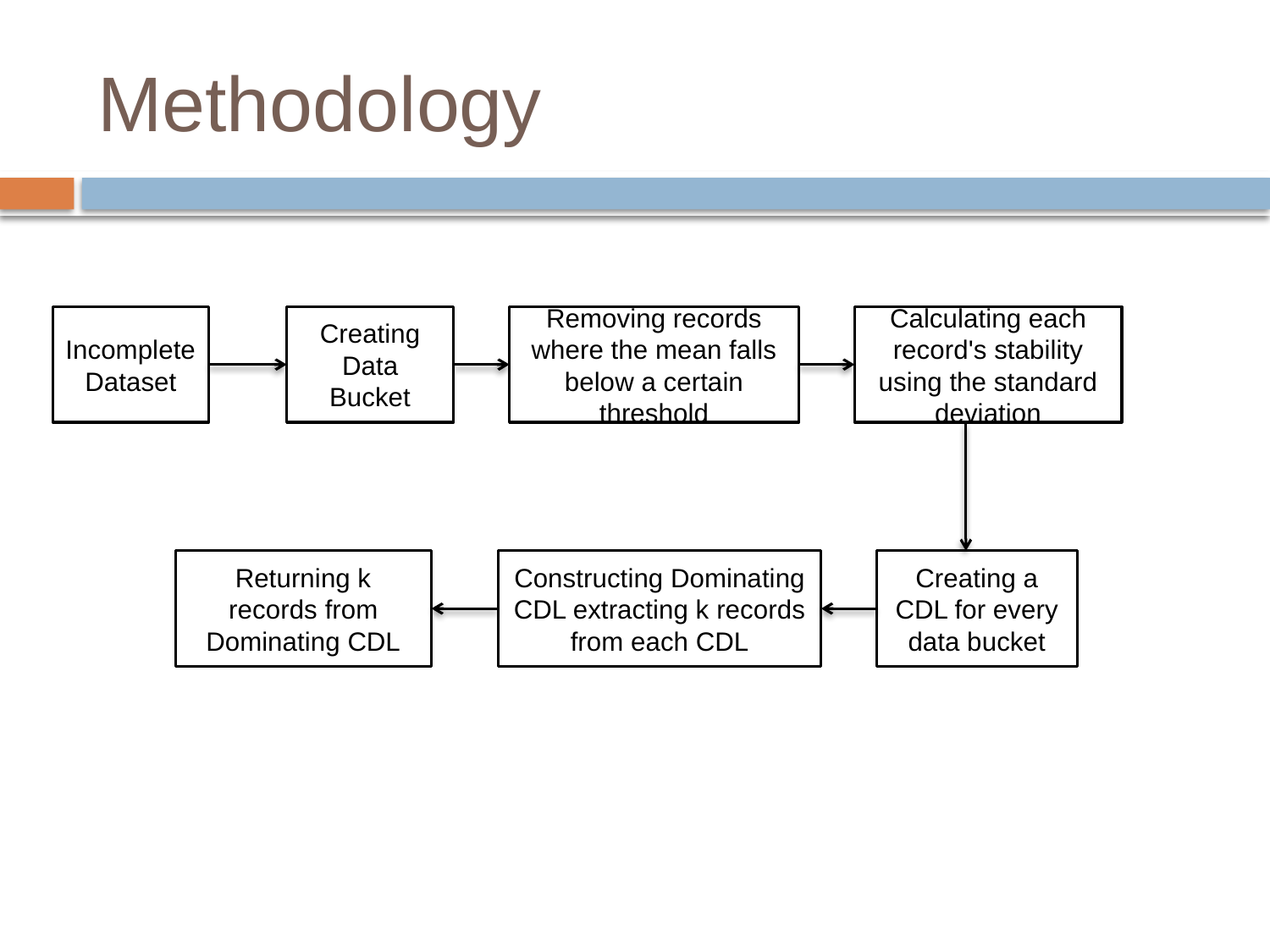

# Methodology

Incomplete Dataset
Creating Data Bucket
Removing records where the mean falls below a certain threshold
Calculating each record's stability using the standard deviation
Returning k records from Dominating CDL
Constructing Dominating CDL extracting k records from each CDL
Creating a CDL for every data bucket